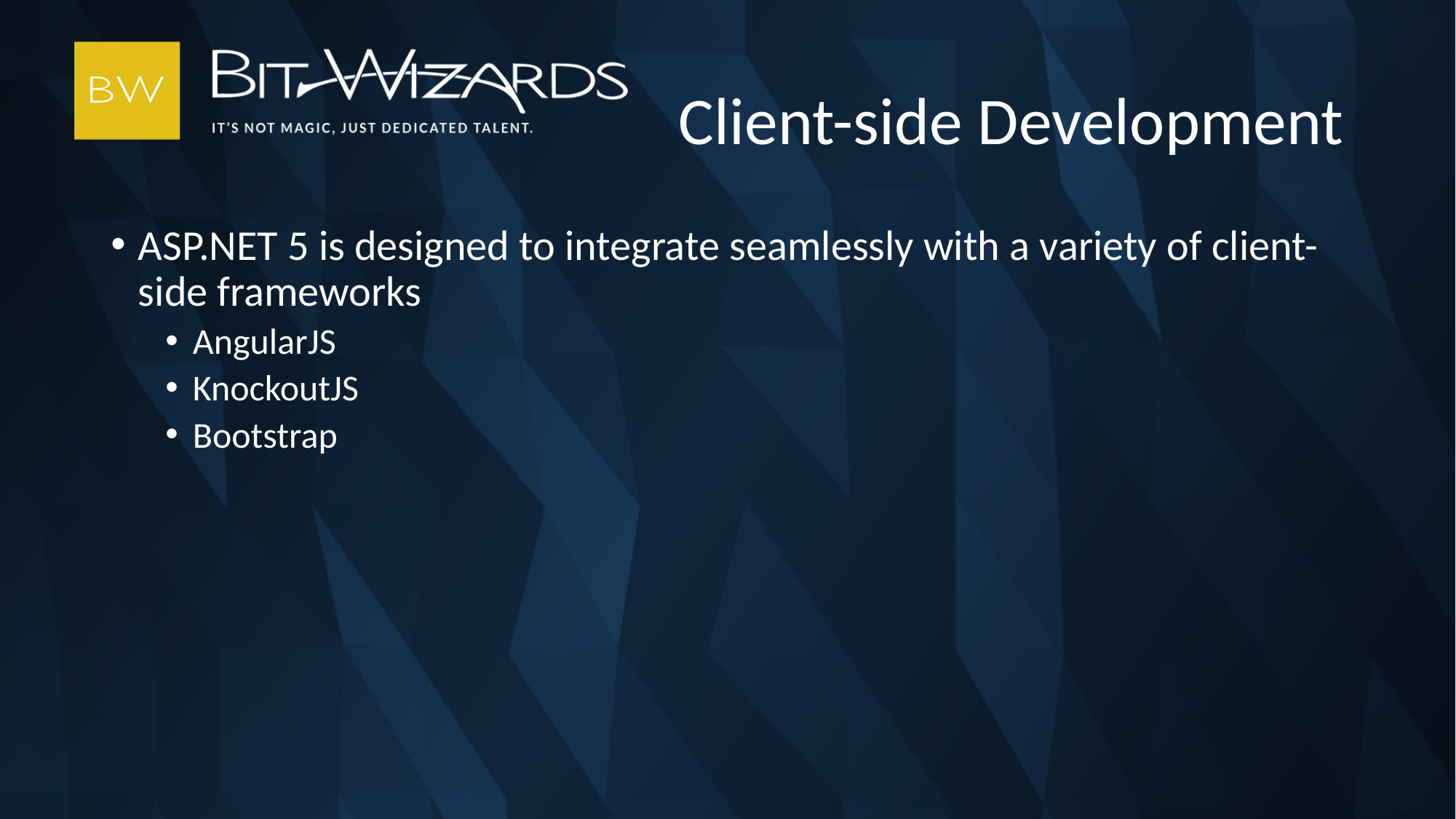

# Client-side Development
ASP.NET 5 is designed to integrate seamlessly with a variety of client-side frameworks
AngularJS
KnockoutJS
Bootstrap